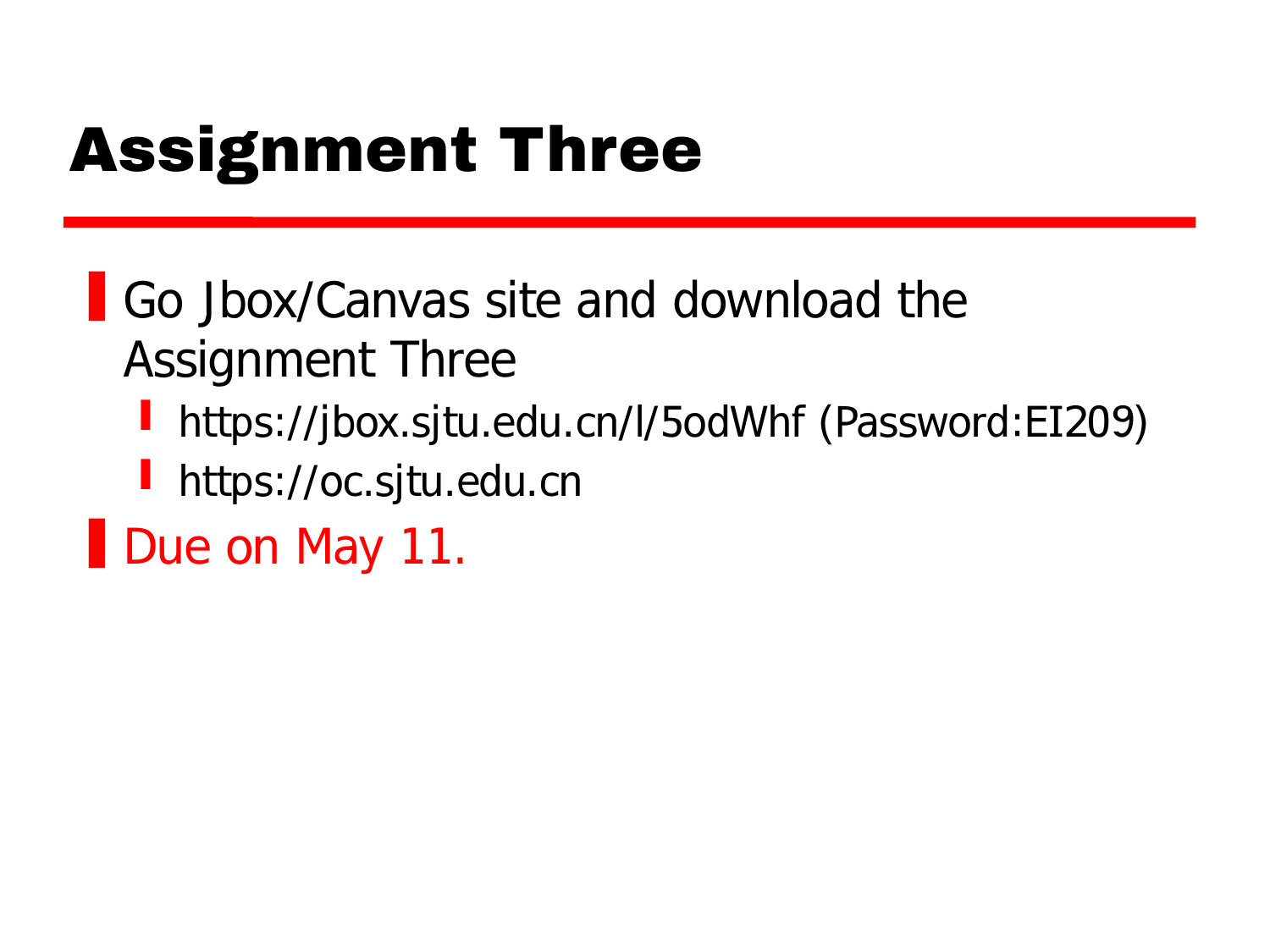

# Assignment Three
Go Jbox/Canvas site and download the Assignment Three
https://jbox.sjtu.edu.cn/l/5odWhf (Password:EI209)
https://oc.sjtu.edu.cn
Due on May 11.